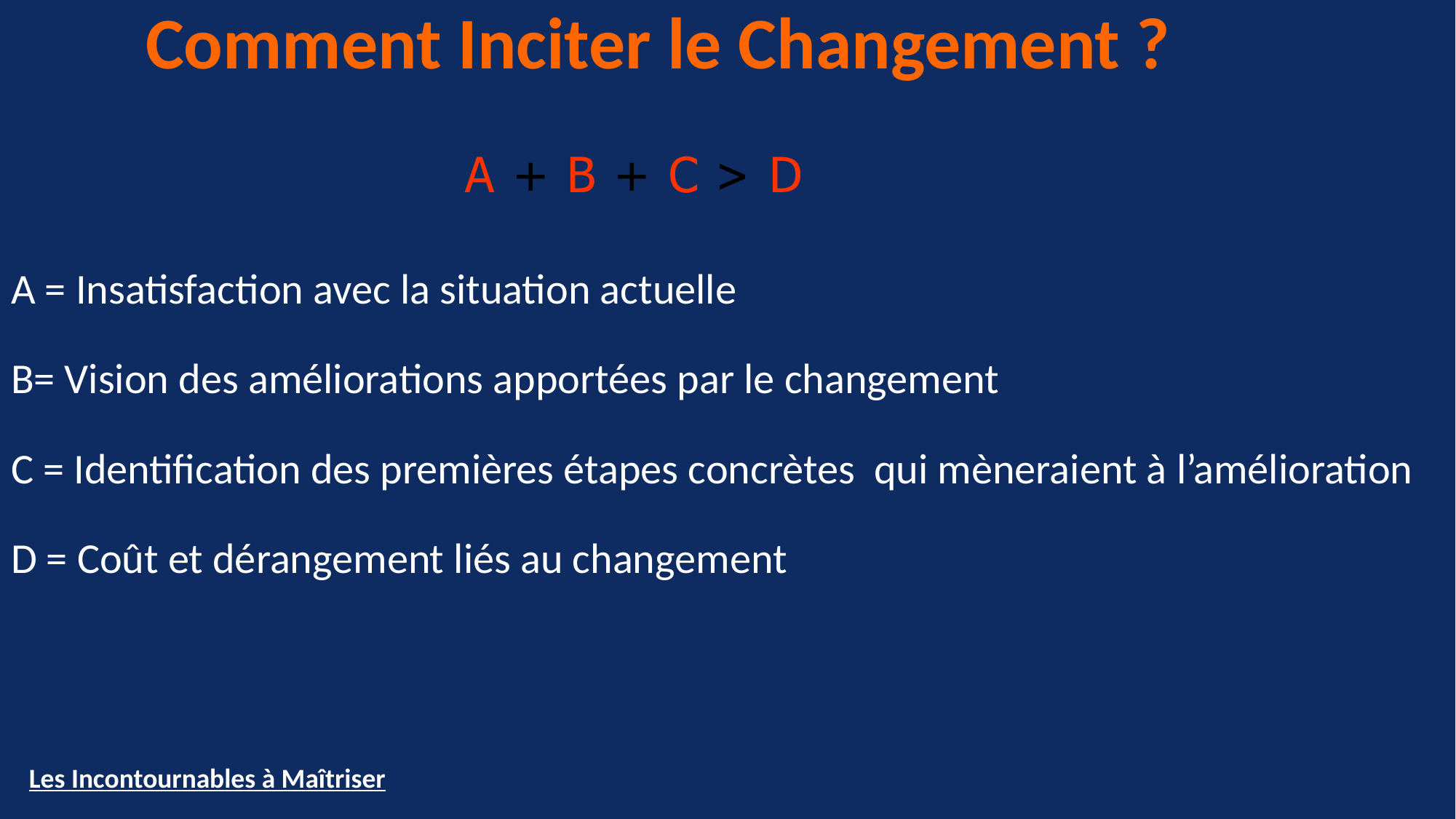

Comment Inciter le Changement ?
A + B + C > D
A = Insatisfaction avec la situation actuelle
B= Vision des améliorations apportées par le changement
C = Identification des premières étapes concrètes  qui mèneraient à l’amélioration
D = Coût et dérangement liés au changement
Les Incontournables à Maîtriser